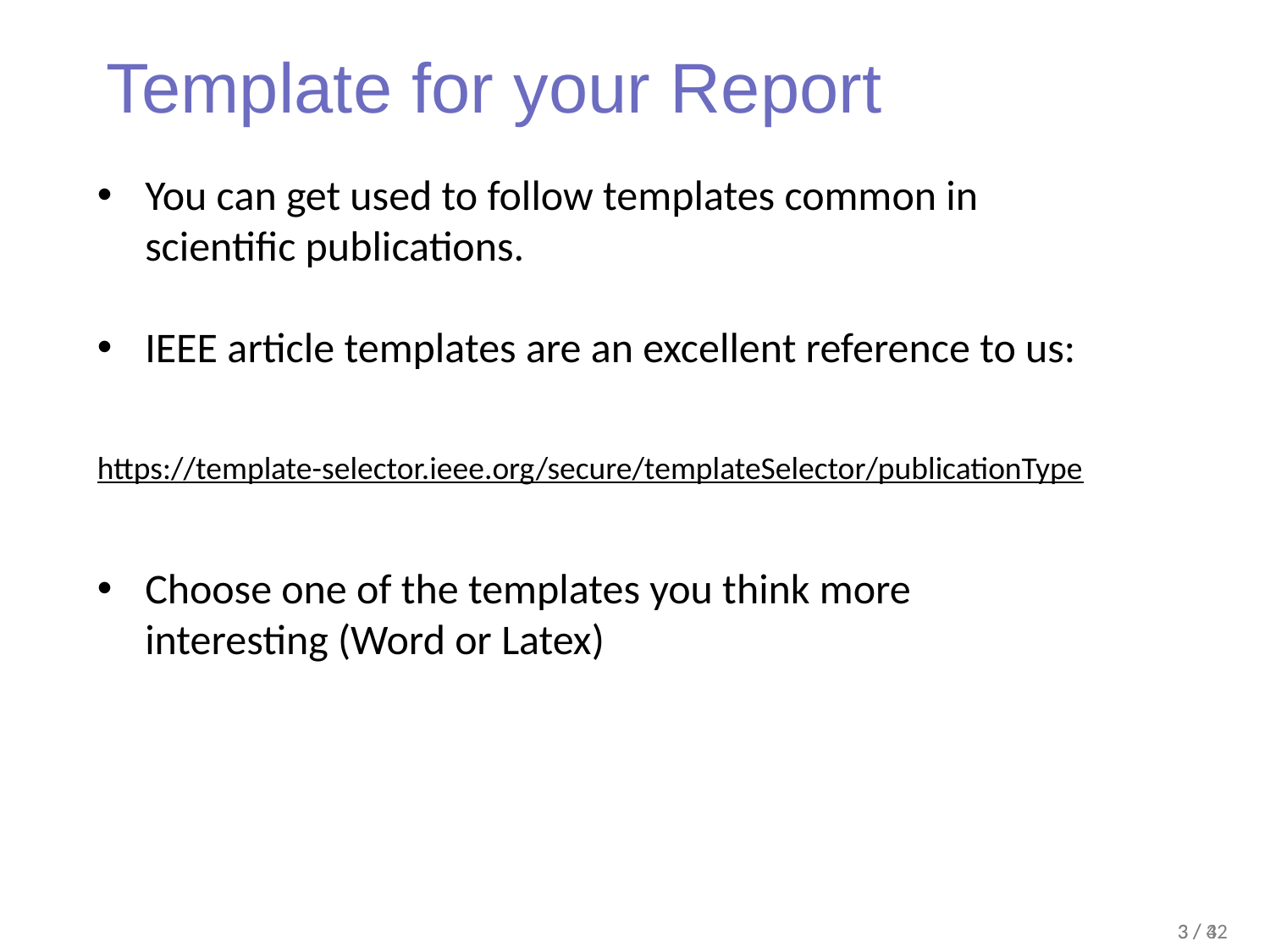

Template for your Report
You can get used to follow templates common in scientific publications.

IEEE article templates are an excellent reference to us:

https://template-selector.ieee.org/secure/templateSelector/publicationType

Choose one of the templates you think more interesting (Word or Latex)